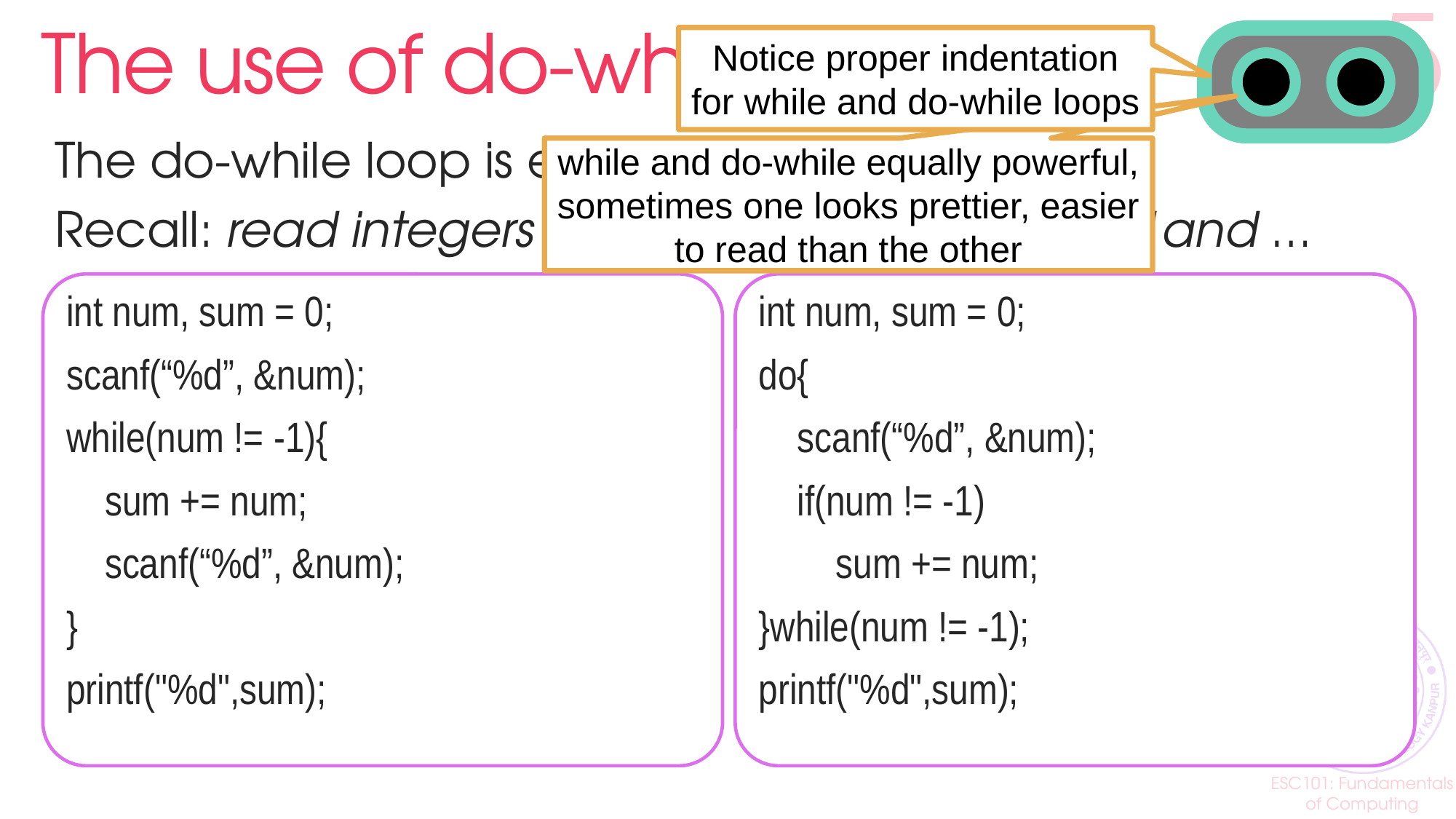

# The use of do-while
5
Notice proper indentation for while and do-while loops

The do-while loop is executed at least once
Recall: read integers till you read the number -1and …
while and do-while equally powerful, sometimes one looks prettier, easier to read than the other
int num, sum = 0;
scanf(“%d”, &num);
while(num != -1){
    sum += num;
    scanf(“%d”, &num);
}
printf("%d",sum);
int num, sum = 0;
do{
    scanf(“%d”, &num);
    if(num != -1)
        sum += num;
}while(num != -1);
printf("%d",sum);